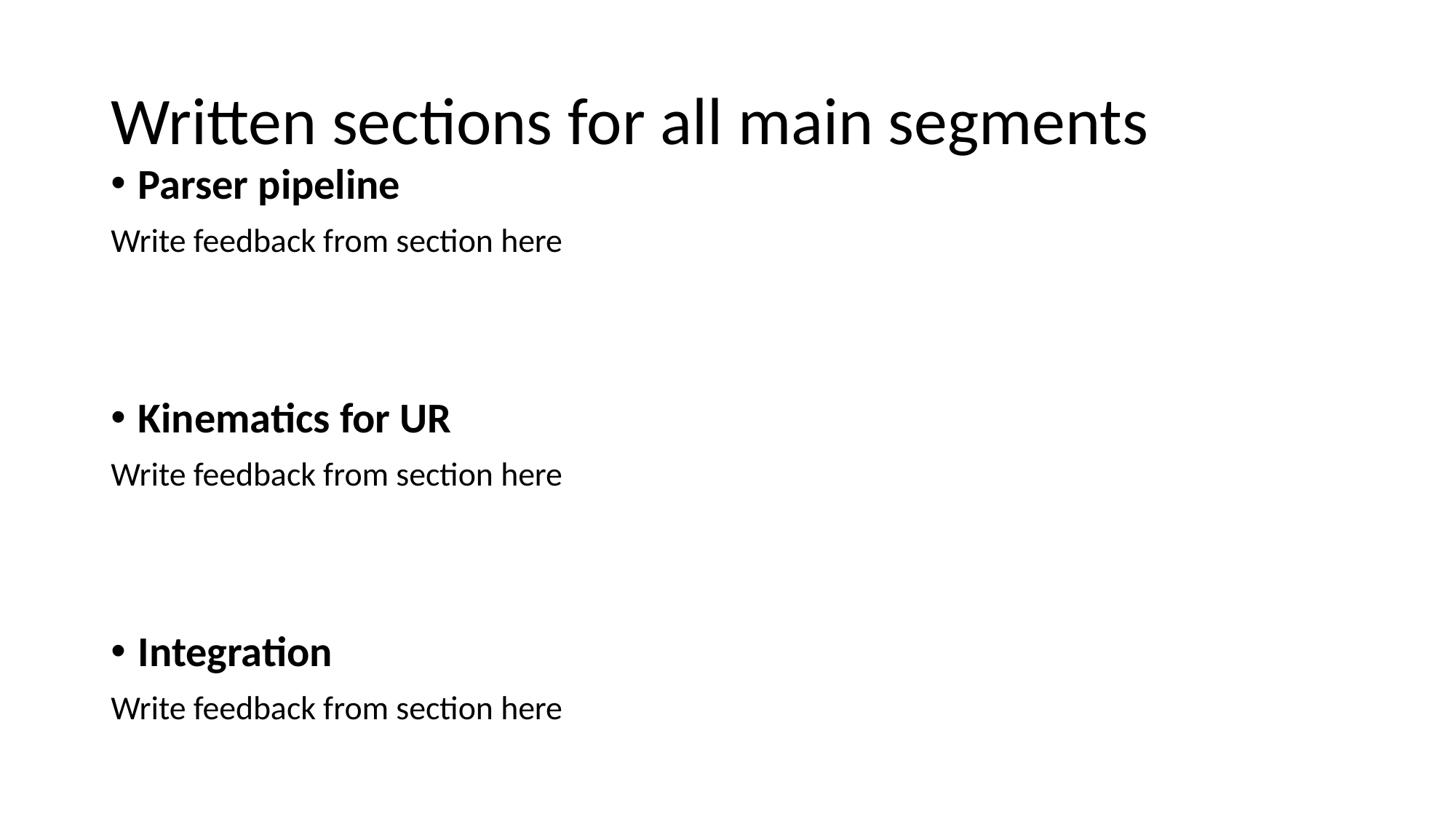

# Written sections for all main segments
Parser pipeline
Write feedback from section here

Kinematics for UR
Write feedback from section here

Integration
Write feedback from section here